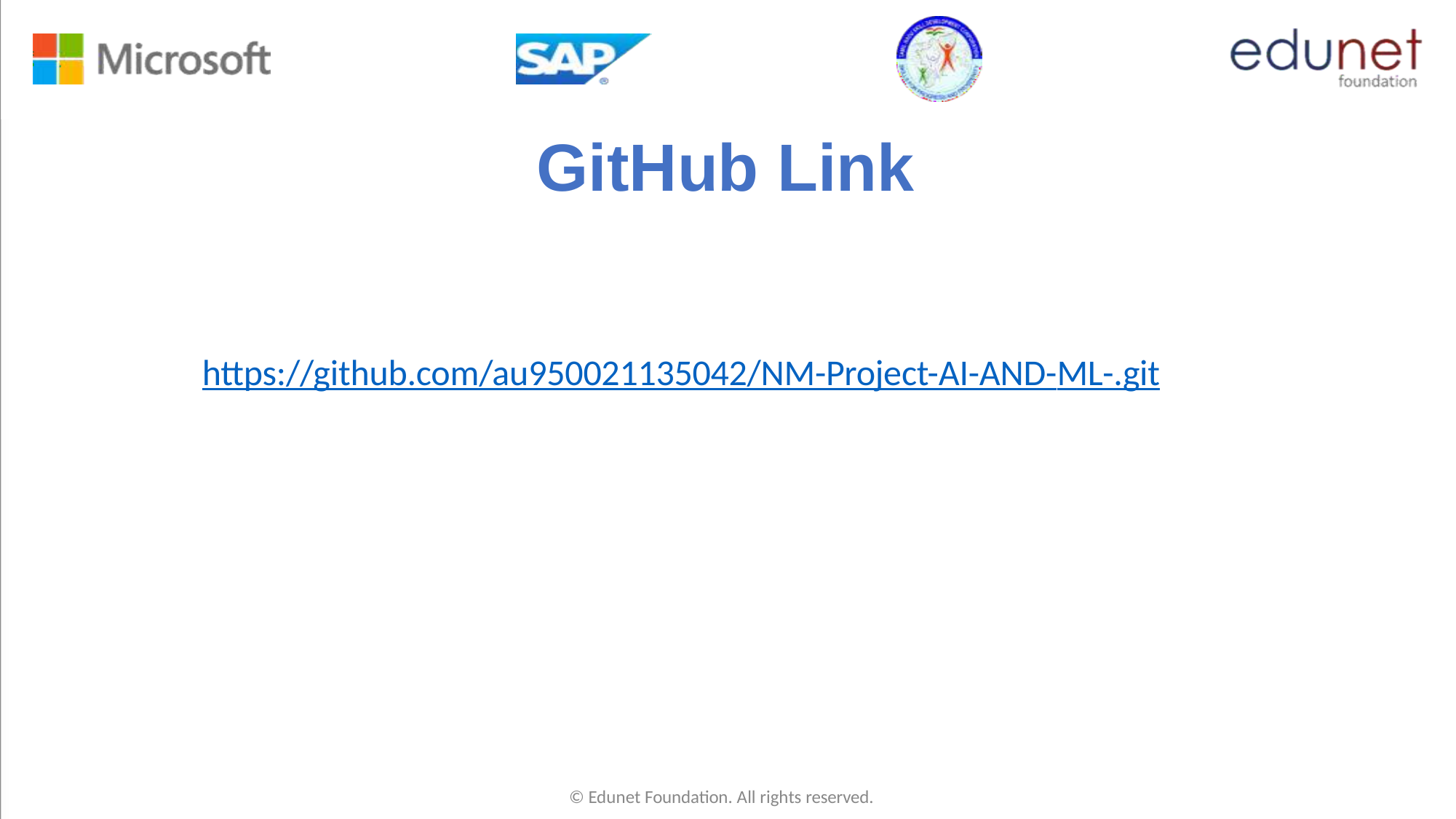

# GitHub Link
https://github.com/au950021135042/NM-Project-AI-AND-ML-.git
© Edunet Foundation. All rights reserved.